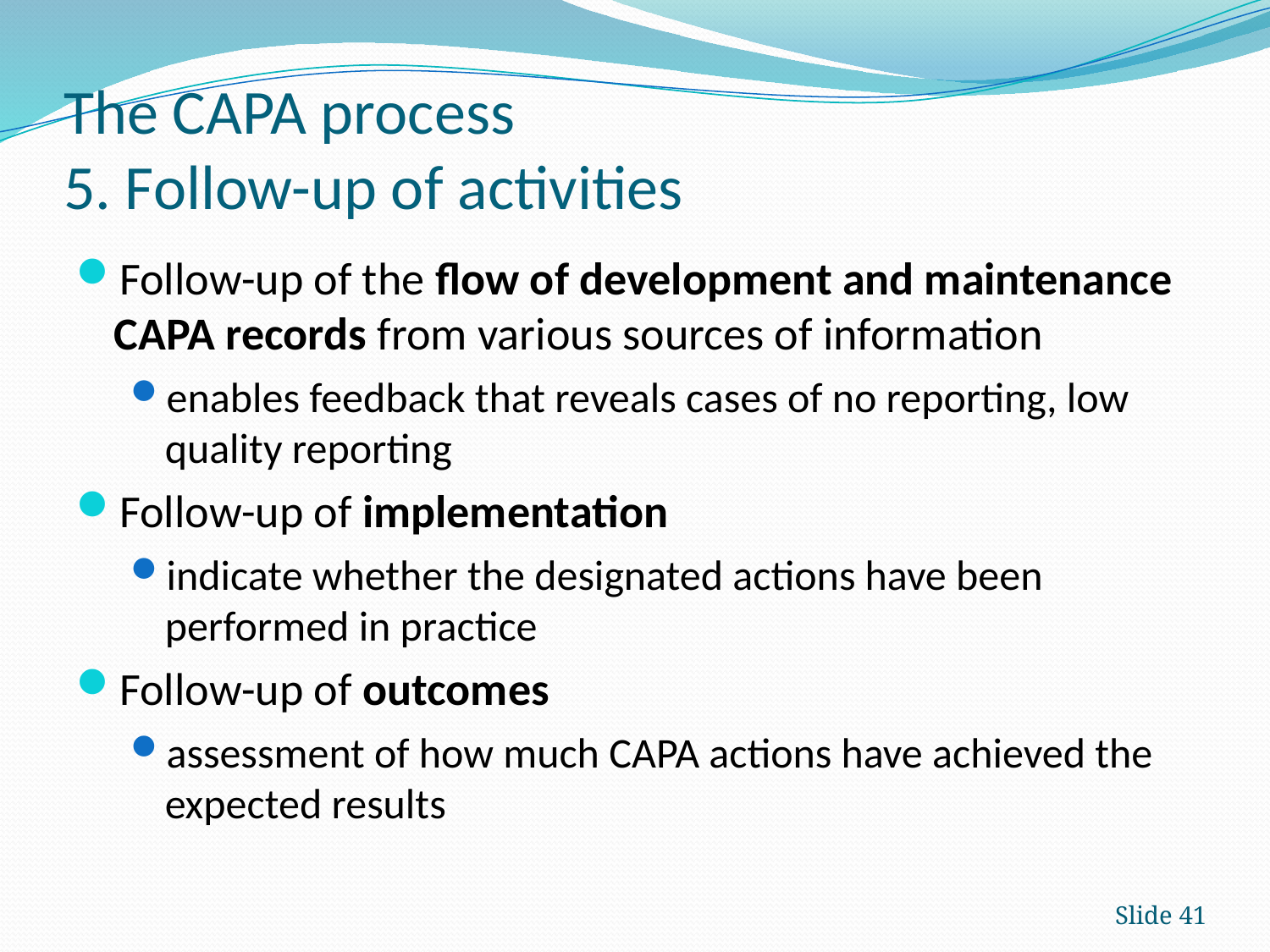

# The CAPA process 5. Follow-up of activities
Follow-up of the flow of development and maintenance CAPA records from various sources of information
enables feedback that reveals cases of no reporting, low quality reporting
Follow-up of implementation
indicate whether the designated actions have been performed in practice
Follow-up of outcomes
assessment of how much CAPA actions have achieved the expected results
Slide 41